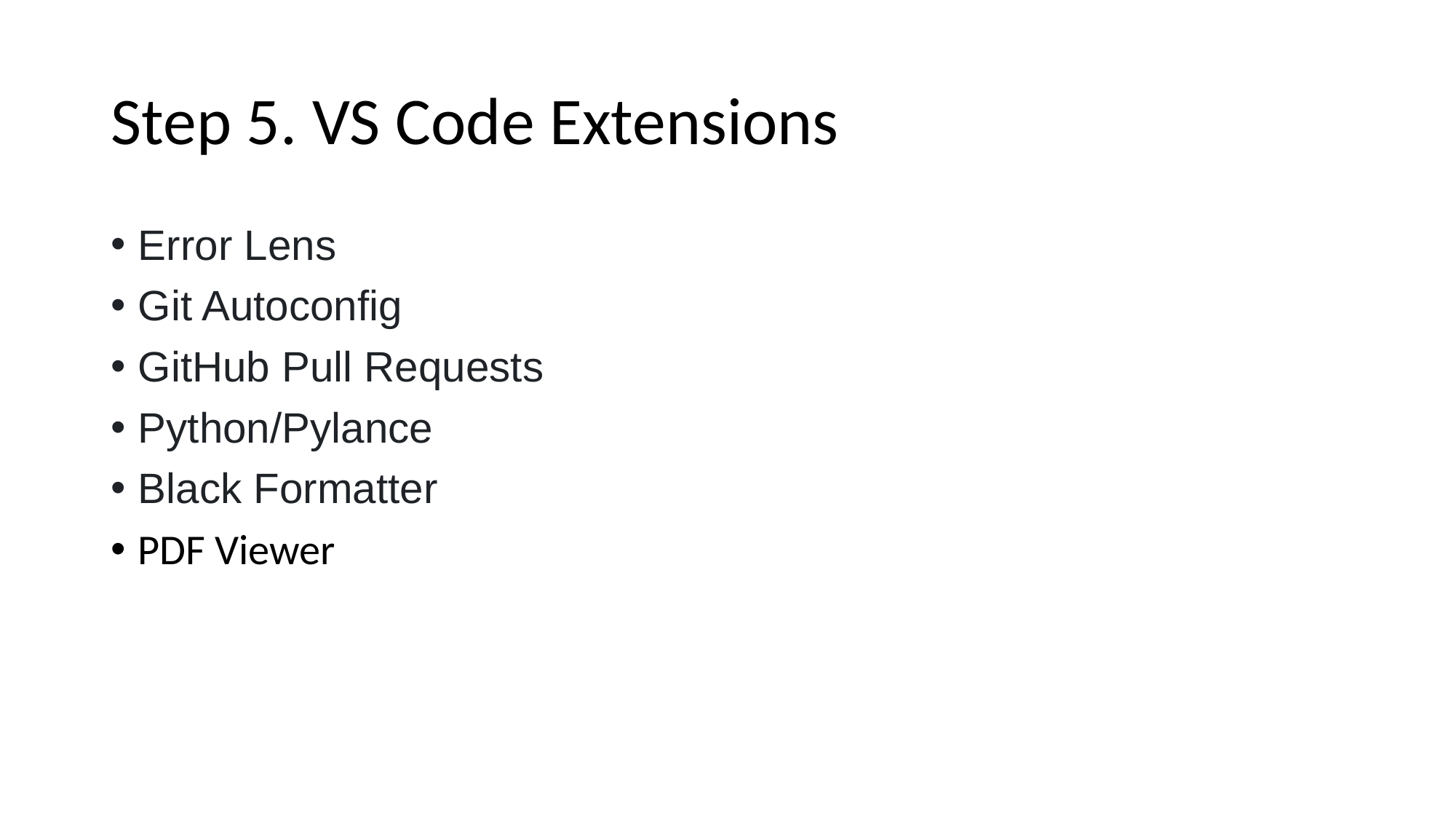

# Step 5. VS Code Extensions
Error Lens
Git Autoconfig
GitHub Pull Requests
Python/Pylance
Black Formatter
PDF Viewer